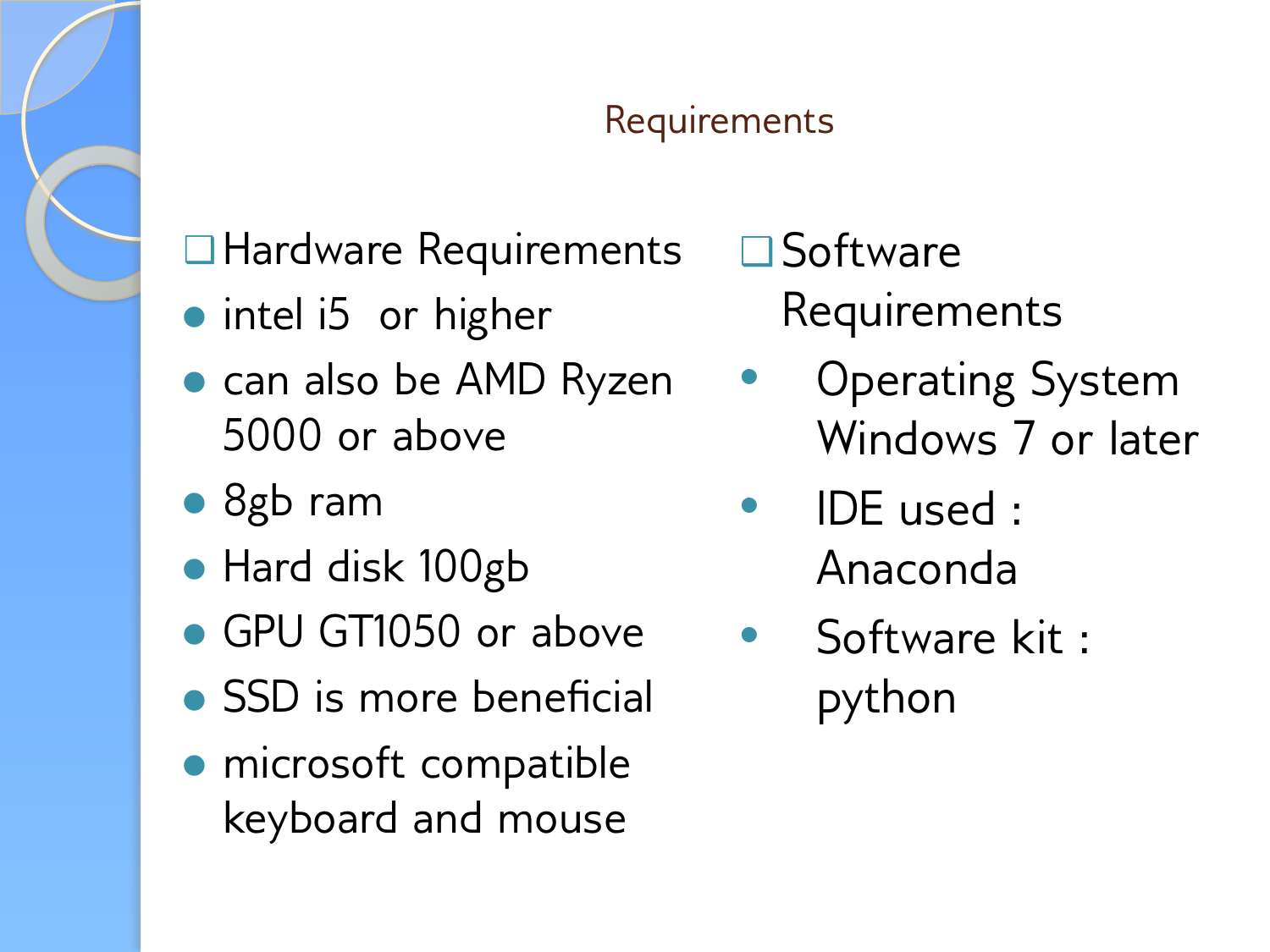

# Requirements
Hardware Requirements
intel i5  or higher
can also be AMD Ryzen 5000 or above
8gb ram
Hard disk 100gb
GPU GT1050 or above
SSD is more beneficial
microsoft compatible keyboard and mouse
Software Requirements
Operating System Windows 7 or later
IDE used : Anaconda
Software kit : python